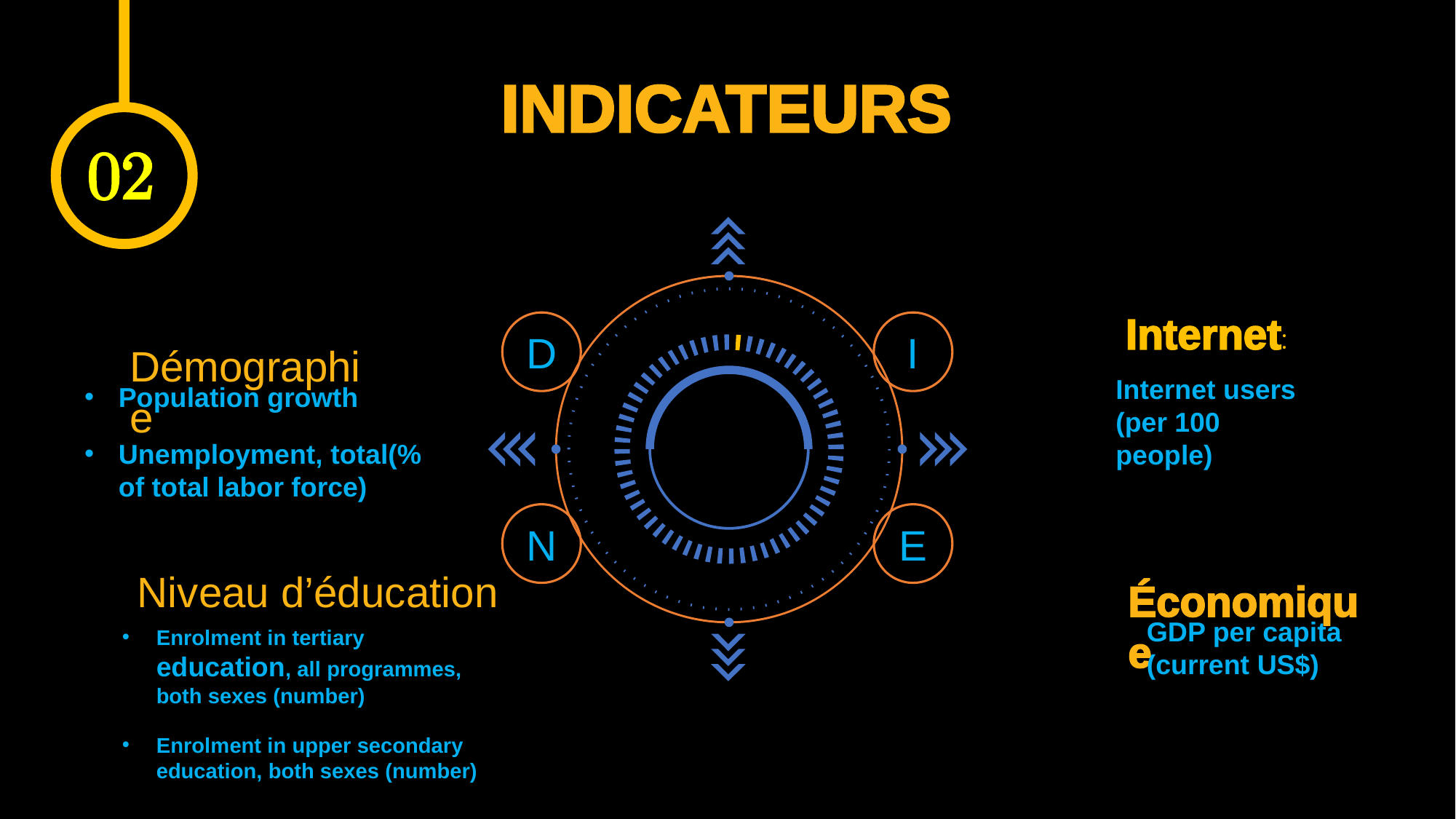

# INDICATEURS
02

D
I

N
E

 Démographie
Internet:
Internet users (per 100 people)
Population growth
Unemployment, total(% of total labor force)

 Économique
Niveau d’éducation
GDP per capita (current US$)
Enrolment in tertiary education, all programmes, both sexes (number)
Enrolment in upper secondary education, both sexes (number)